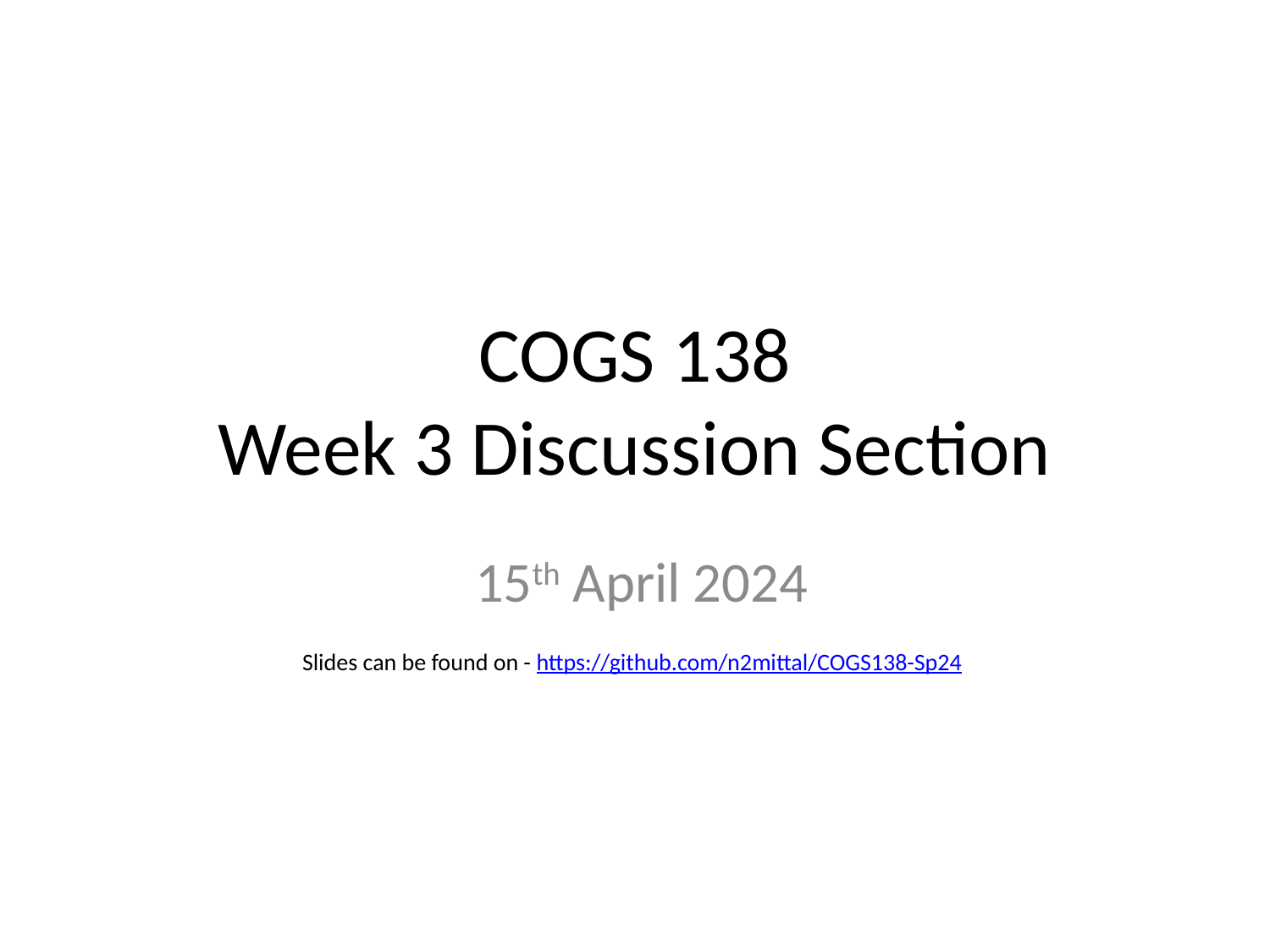

# COGS 138 Week 3 Discussion Section
 15th April 2024
Slides can be found on - https://github.com/n2mittal/COGS138-Sp24